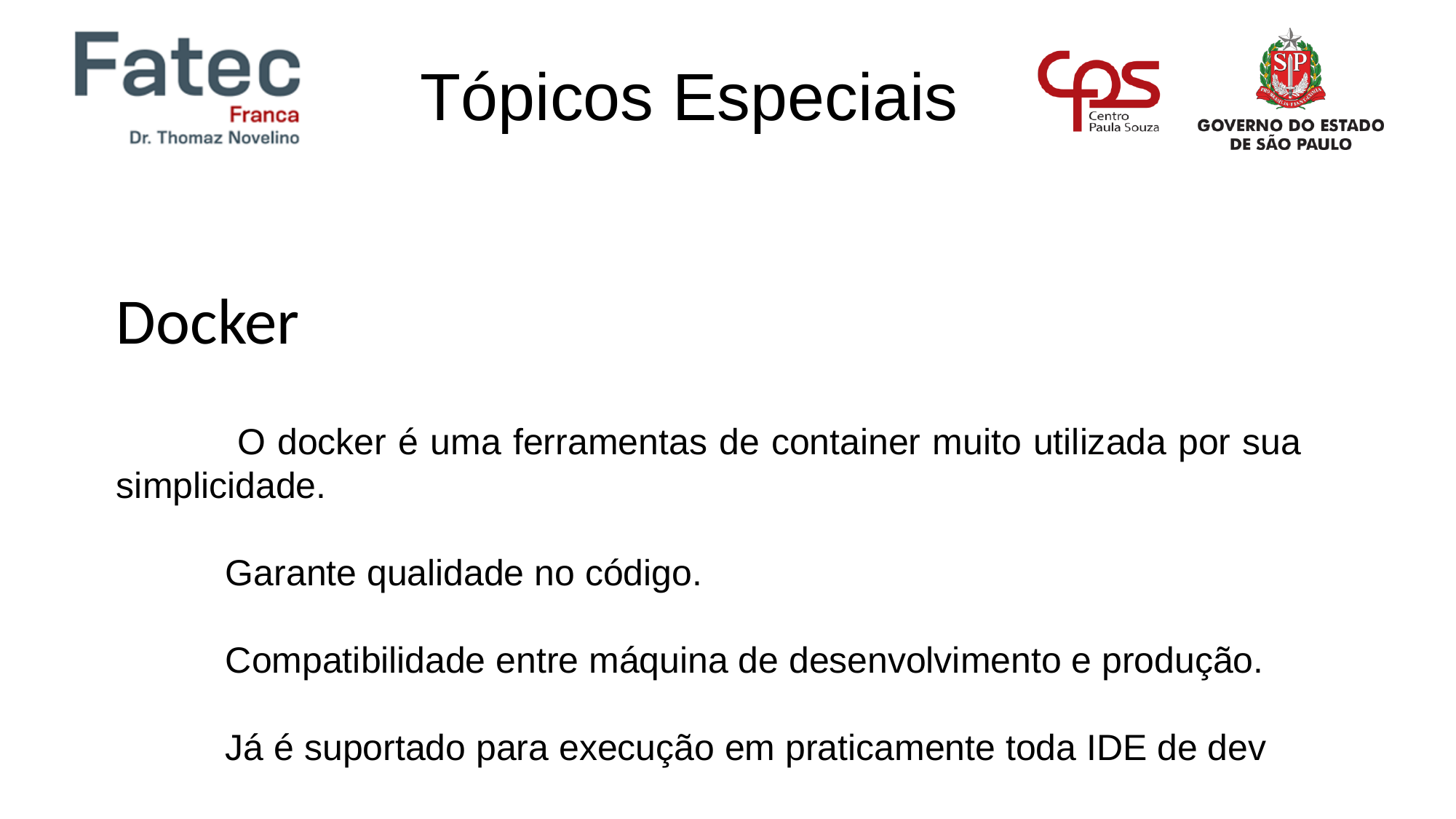

Docker
	 O docker é uma ferramentas de container muito utilizada por sua simplicidade.

	Garante qualidade no código.

	Compatibilidade entre máquina de desenvolvimento e produção.

	Já é suportado para execução em praticamente toda IDE de dev